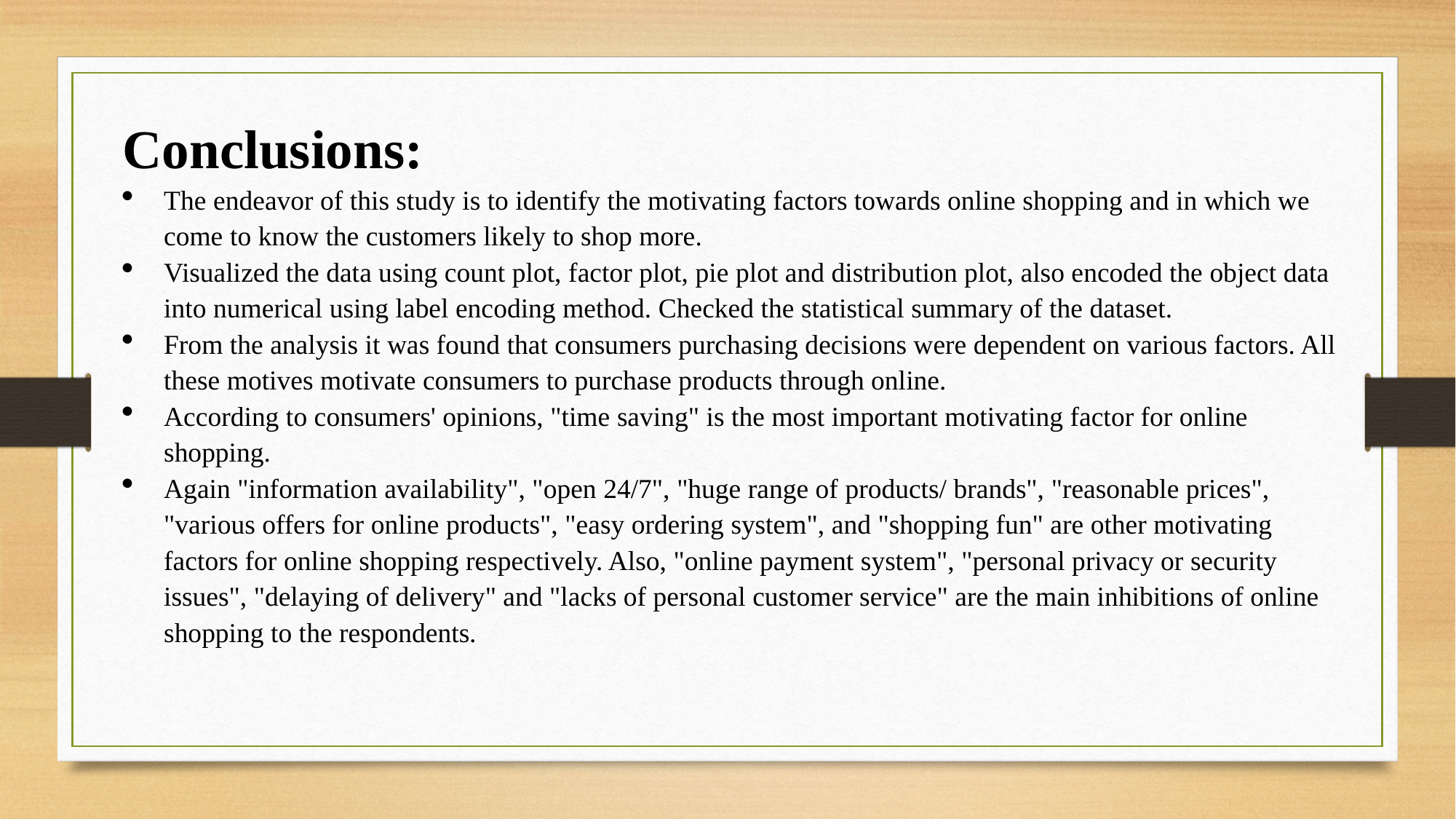

Conclusions:
The endeavor of this study is to identify the motivating factors towards online shopping and in which we come to know the customers likely to shop more.
Visualized the data using count plot, factor plot, pie plot and distribution plot, also encoded the object data into numerical using label encoding method. Checked the statistical summary of the dataset.
From the analysis it was found that consumers purchasing decisions were dependent on various factors. All these motives motivate consumers to purchase products through online.
According to consumers' opinions, "time saving" is the most important motivating factor for online shopping.
Again "information availability", "open 24/7", "huge range of products/ brands", "reasonable prices", "various offers for online products", "easy ordering system", and "shopping fun" are other motivating factors for online shopping respectively. Also, "online payment system", "personal privacy or security issues", "delaying of delivery" and "lacks of personal customer service" are the main inhibitions of online shopping to the respondents.